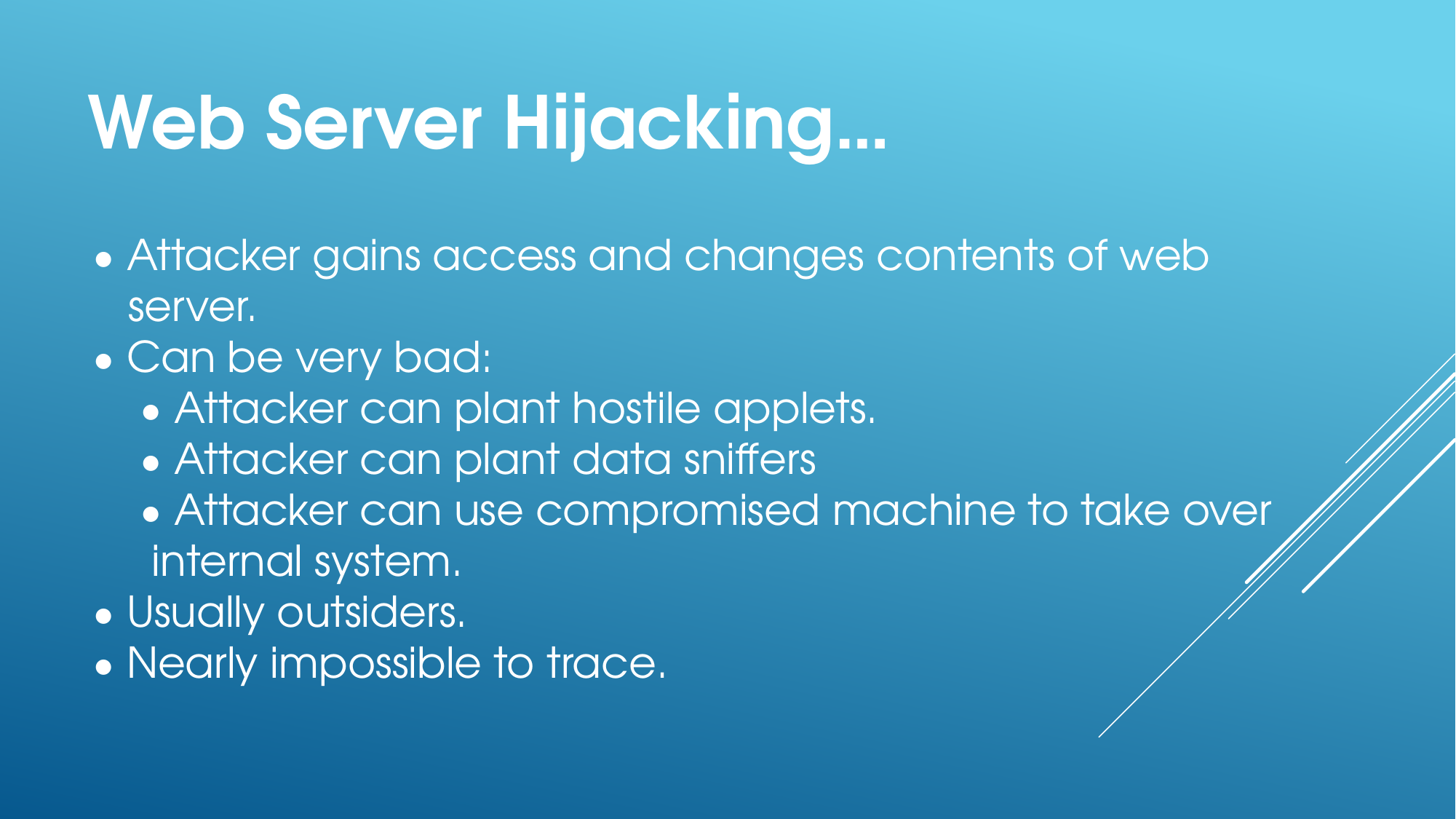

Web Server Hijacking…
• Attacker gains access and changes contents of web
   server.
• Can be very bad:
    • Attacker can plant hostile applets.
    • Attacker can plant data sniffers
    • Attacker can use compromised machine to take over
     internal system.
• Usually outsiders.
• Nearly impossible to trace.